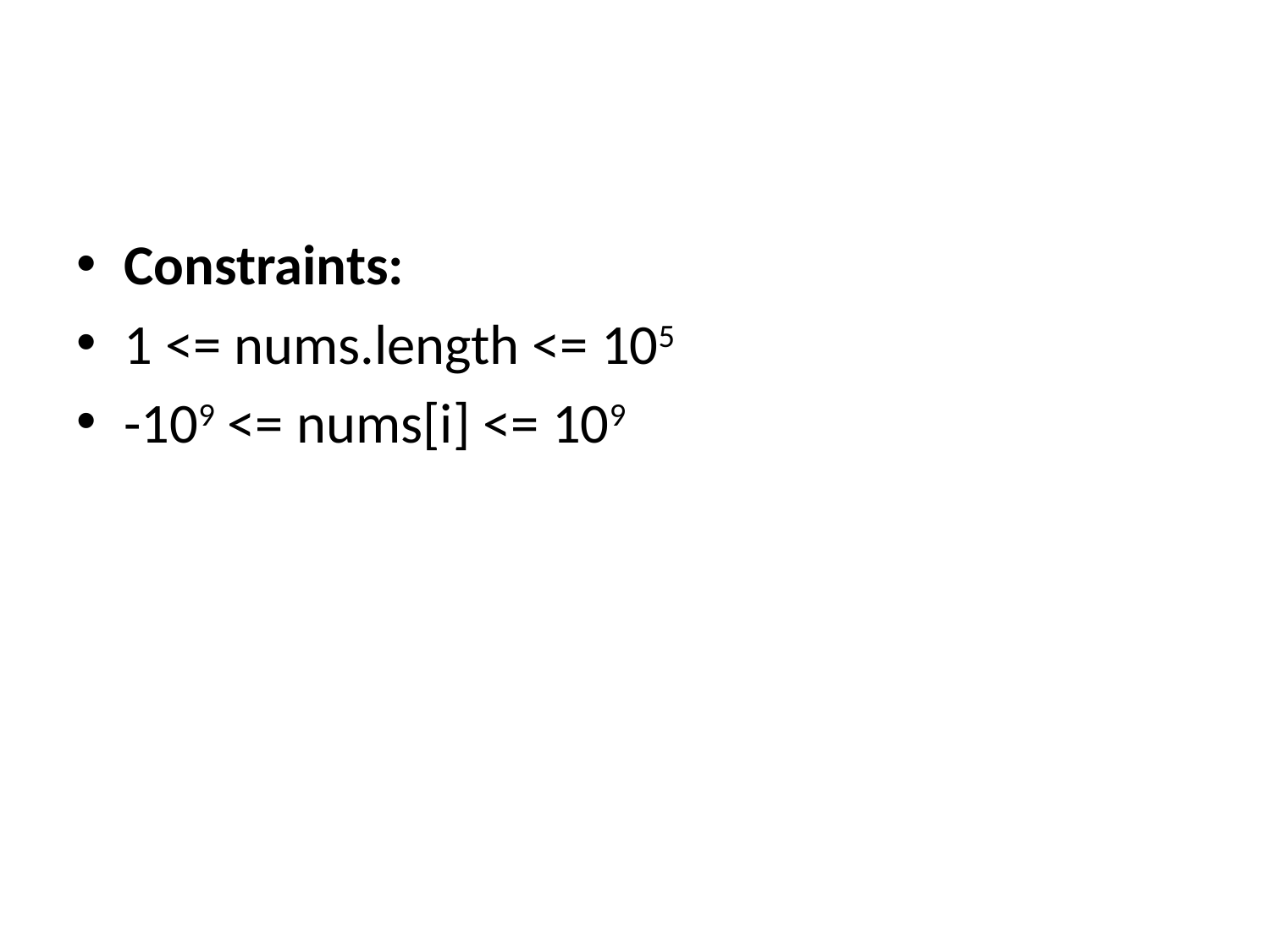

#
Constraints:
1 <= nums.length <= 105
-109 <= nums[i] <= 109